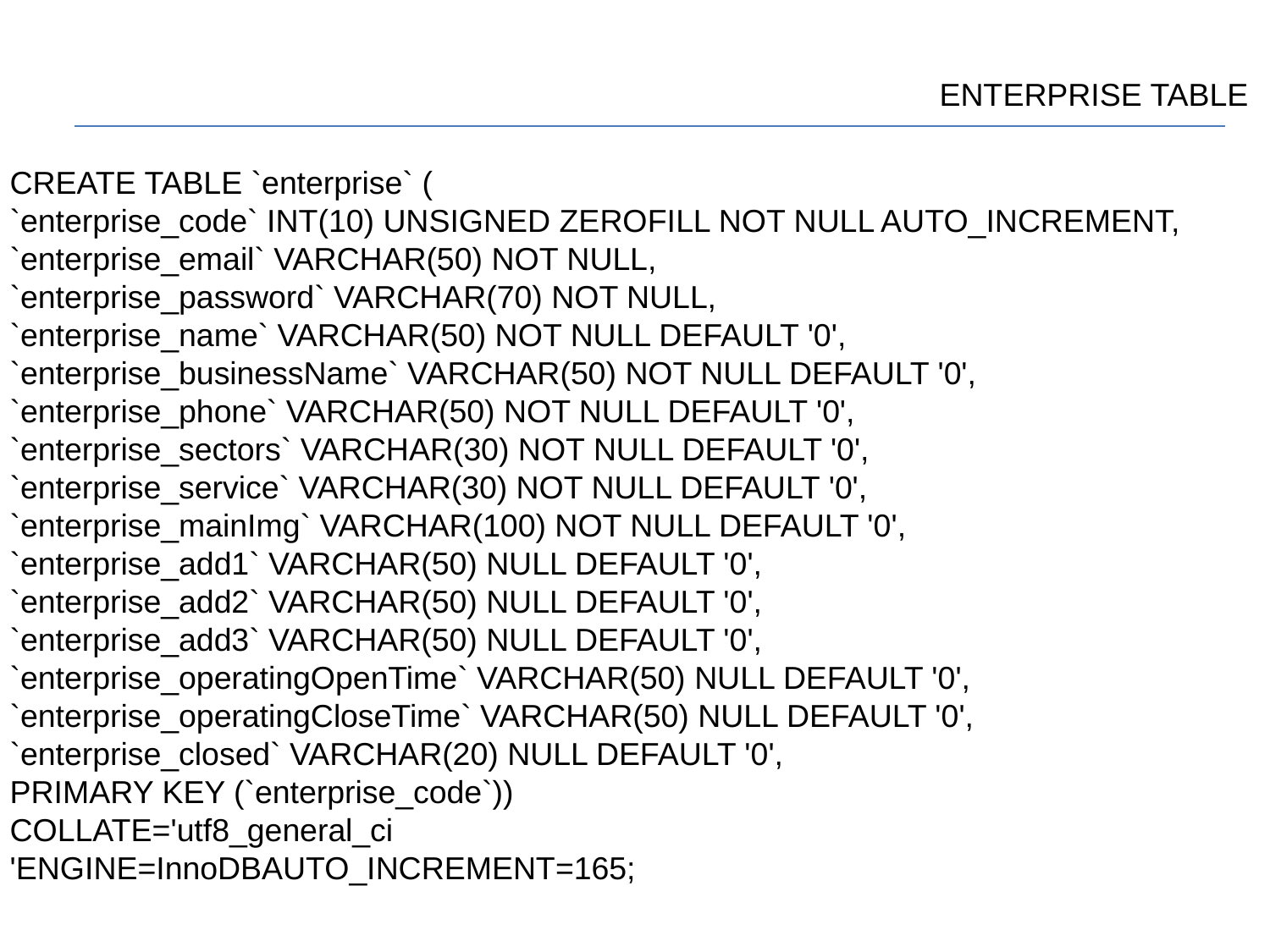

ENTERPRISE TABLE
CREATE TABLE `enterprise` (
`enterprise_code` INT(10) UNSIGNED ZEROFILL NOT NULL AUTO_INCREMENT,
`enterprise_email` VARCHAR(50) NOT NULL,
`enterprise_password` VARCHAR(70) NOT NULL,
`enterprise_name` VARCHAR(50) NOT NULL DEFAULT '0',
`enterprise_businessName` VARCHAR(50) NOT NULL DEFAULT '0',
`enterprise_phone` VARCHAR(50) NOT NULL DEFAULT '0',
`enterprise_sectors` VARCHAR(30) NOT NULL DEFAULT '0',
`enterprise_service` VARCHAR(30) NOT NULL DEFAULT '0',
`enterprise_mainImg` VARCHAR(100) NOT NULL DEFAULT '0',
`enterprise_add1` VARCHAR(50) NULL DEFAULT '0',
`enterprise_add2` VARCHAR(50) NULL DEFAULT '0',
`enterprise_add3` VARCHAR(50) NULL DEFAULT '0',
`enterprise_operatingOpenTime` VARCHAR(50) NULL DEFAULT '0',
`enterprise_operatingCloseTime` VARCHAR(50) NULL DEFAULT '0',
`enterprise_closed` VARCHAR(20) NULL DEFAULT '0',
PRIMARY KEY (`enterprise_code`))
COLLATE='utf8_general_ci
'ENGINE=InnoDBAUTO_INCREMENT=165;